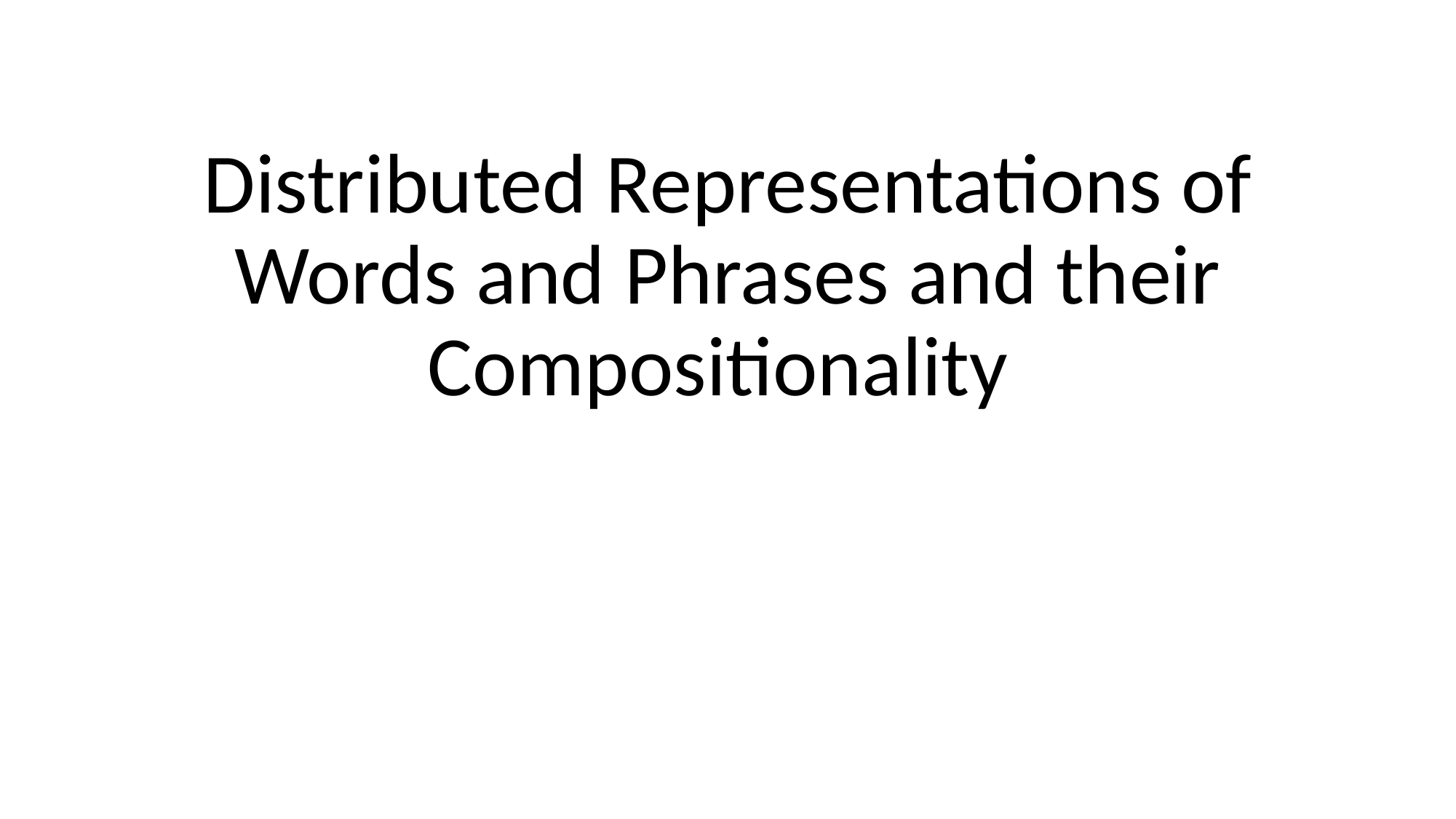

# Distributed Representations of Words and Phrases and their Compositionality